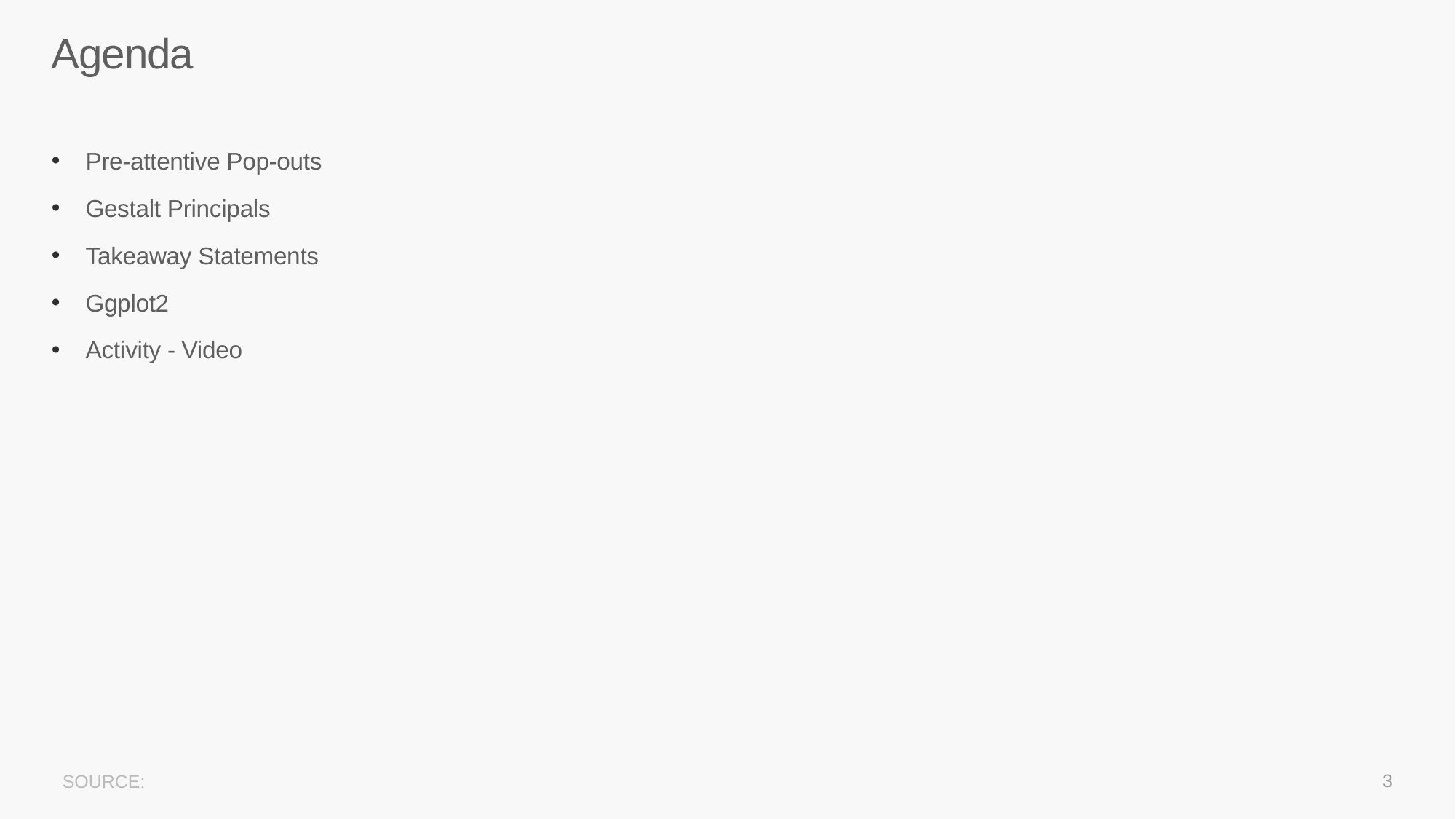

# Agenda
Pre-attentive Pop-outs
Gestalt Principals
Takeaway Statements
Ggplot2
Activity - Video

3
SOURCE: